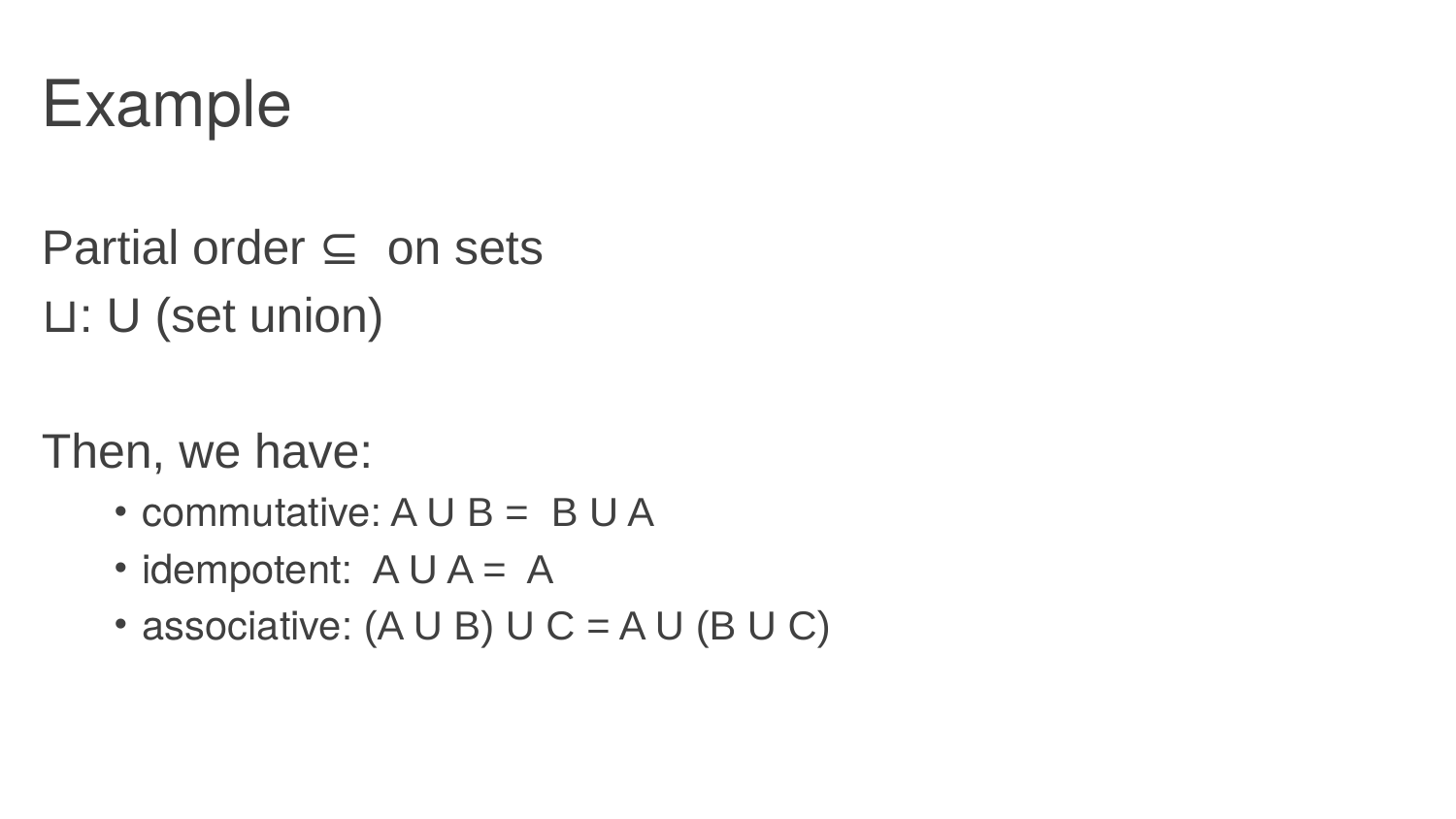

# Example
Partial order ⊆  on sets
⊔: U (set union)

Then, we have:
commutative: A U B =  B U A
idempotent:  A U A =  A
associative: (A U B) U C = A U (B U C)